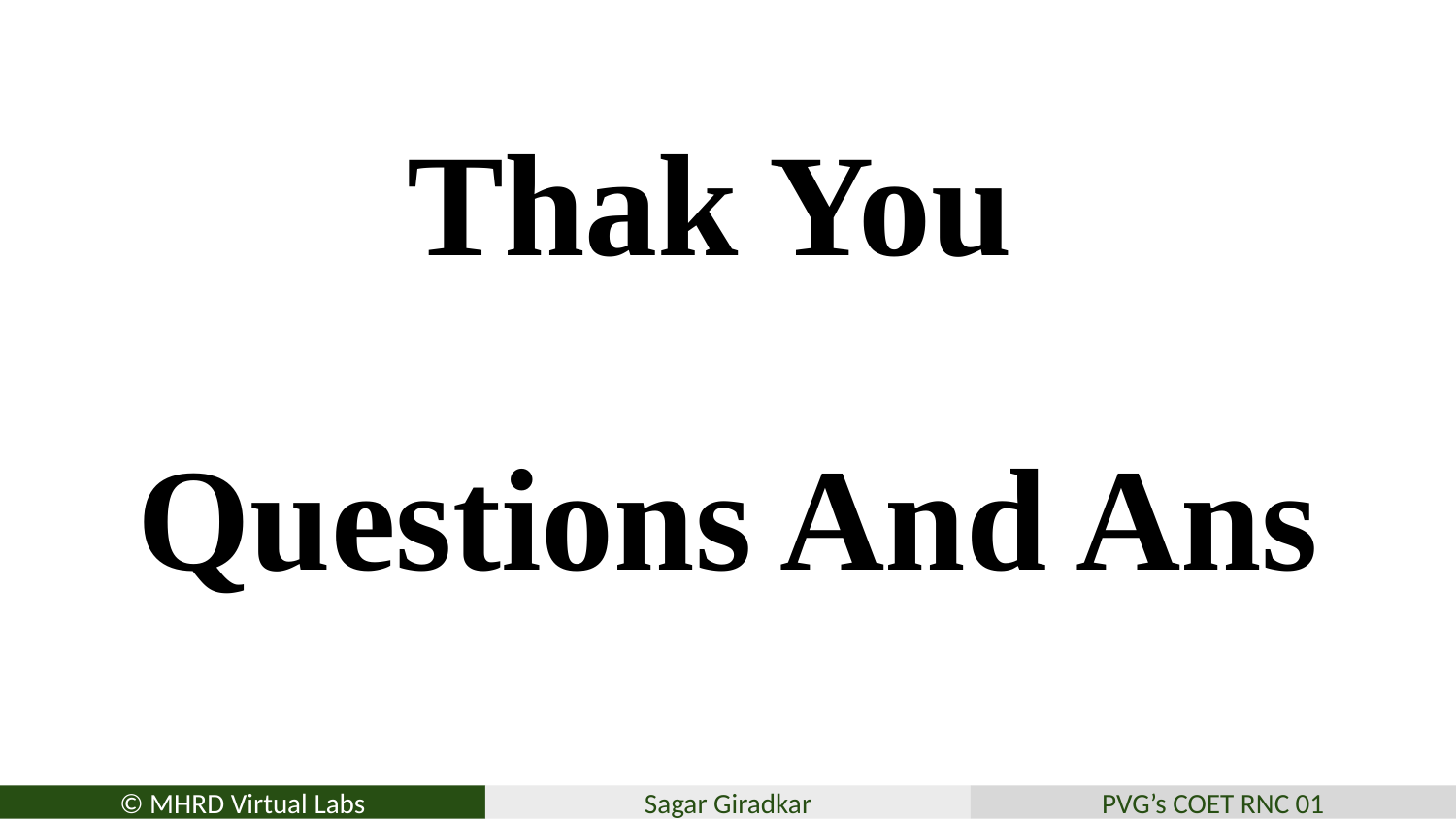

# Thak You Questions And Ans
© MHRD Virtual Labs

Sagar Giradkar

PVG’s COET RNC 01